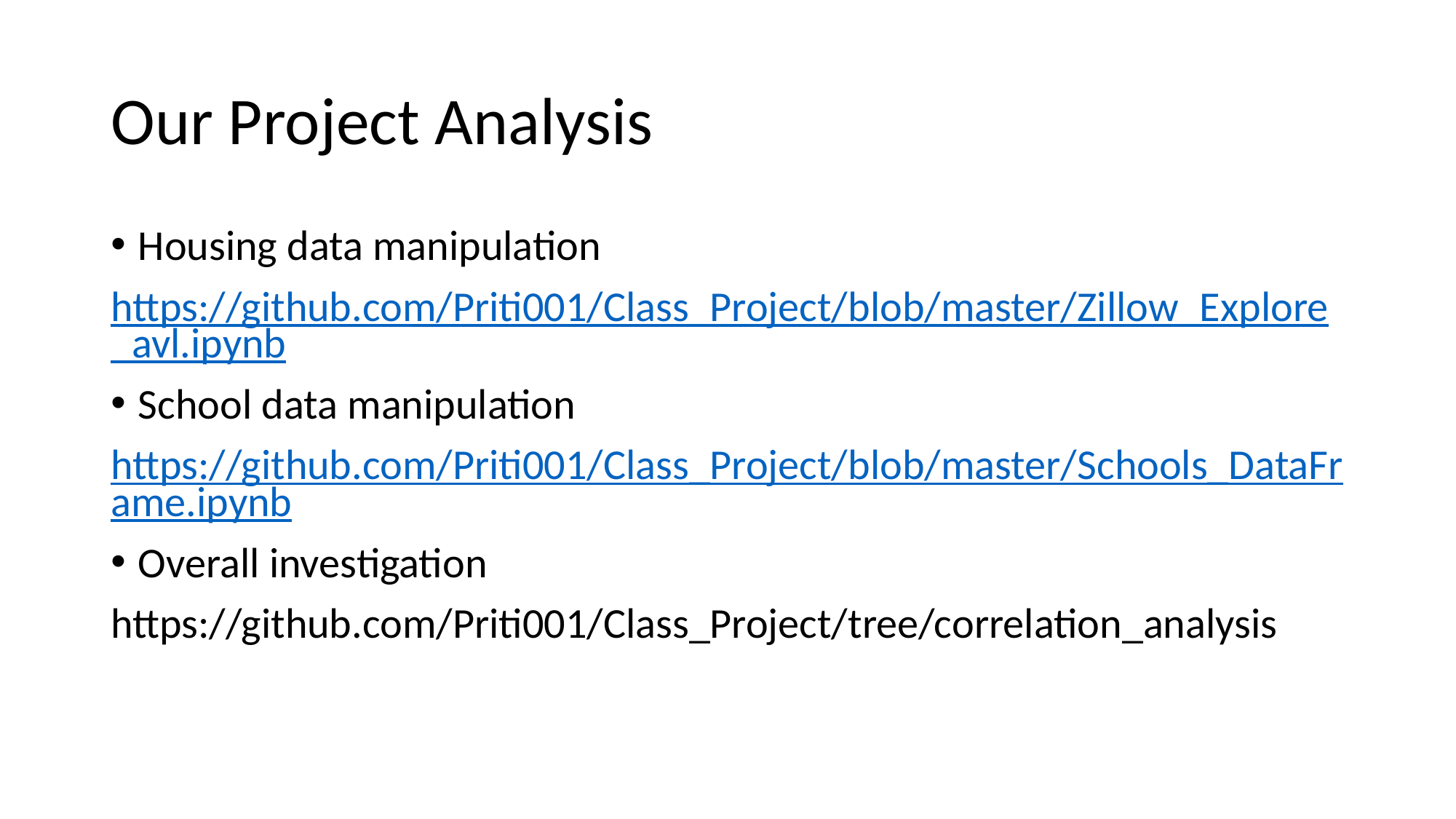

# Our Project Analysis
Housing data manipulation
https://github.com/Priti001/Class_Project/blob/master/Zillow_Explore_avl.ipynb
School data manipulation
https://github.com/Priti001/Class_Project/blob/master/Schools_DataFrame.ipynb
Overall investigation
https://github.com/Priti001/Class_Project/tree/correlation_analysis